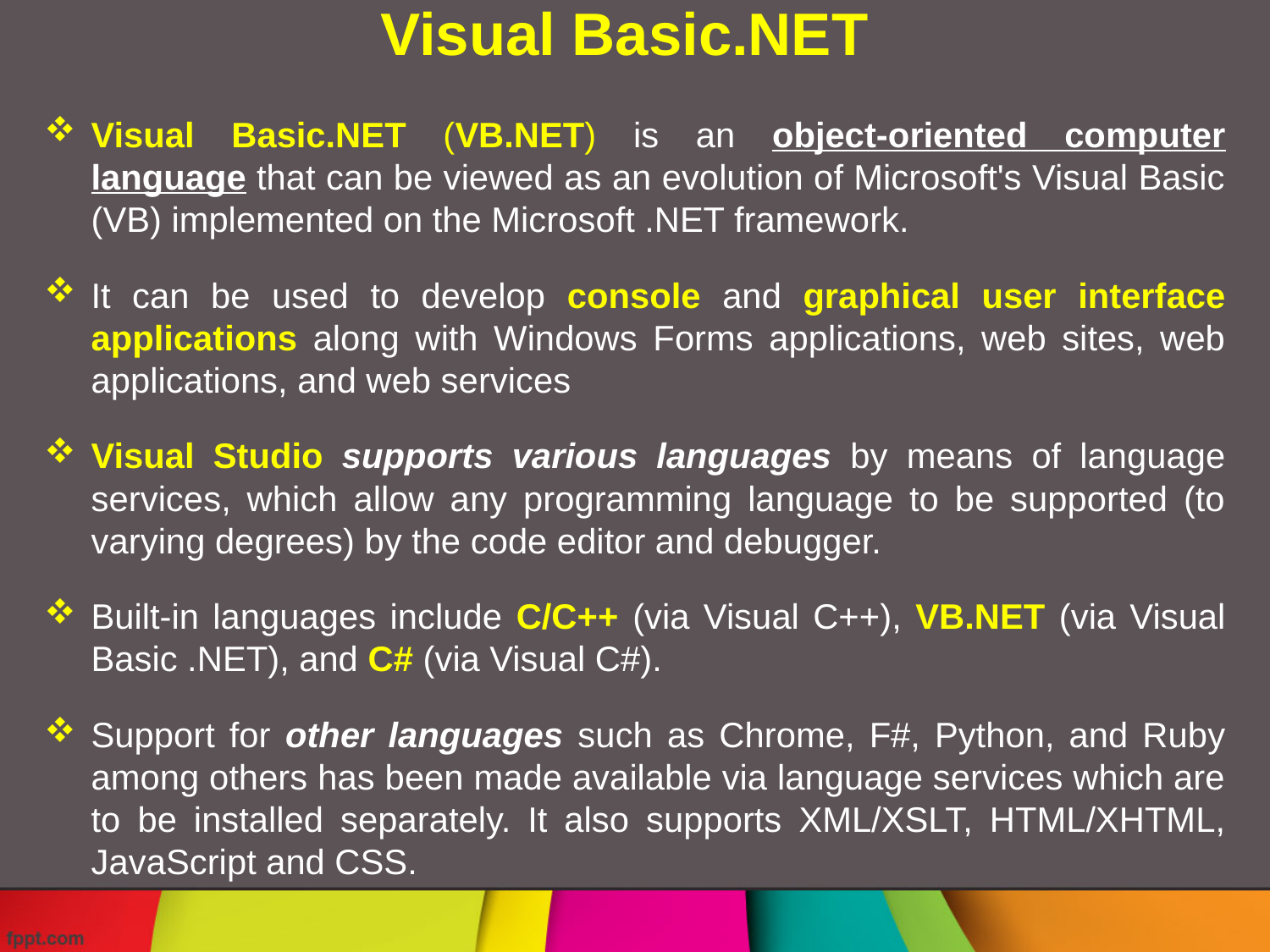

Visual Basic.NET
Visual Basic.NET (VB.NET) is an object-oriented computer language that can be viewed as an evolution of Microsoft's Visual Basic (VB) implemented on the Microsoft .NET framework.

It can be used to develop console and graphical user interface applications along with Windows Forms applications, web sites, web applications, and web services

Visual Studio supports various languages by means of language services, which allow any programming language to be supported (to varying degrees) by the code editor and debugger.

Built-in languages include C/C++ (via Visual C++), VB.NET (via Visual Basic .NET), and C# (via Visual C#).

Support for other languages such as Chrome, F#, Python, and Ruby among others has been made available via language services which are to be installed separately. It also supports XML/XSLT, HTML/XHTML, JavaScript and CSS.